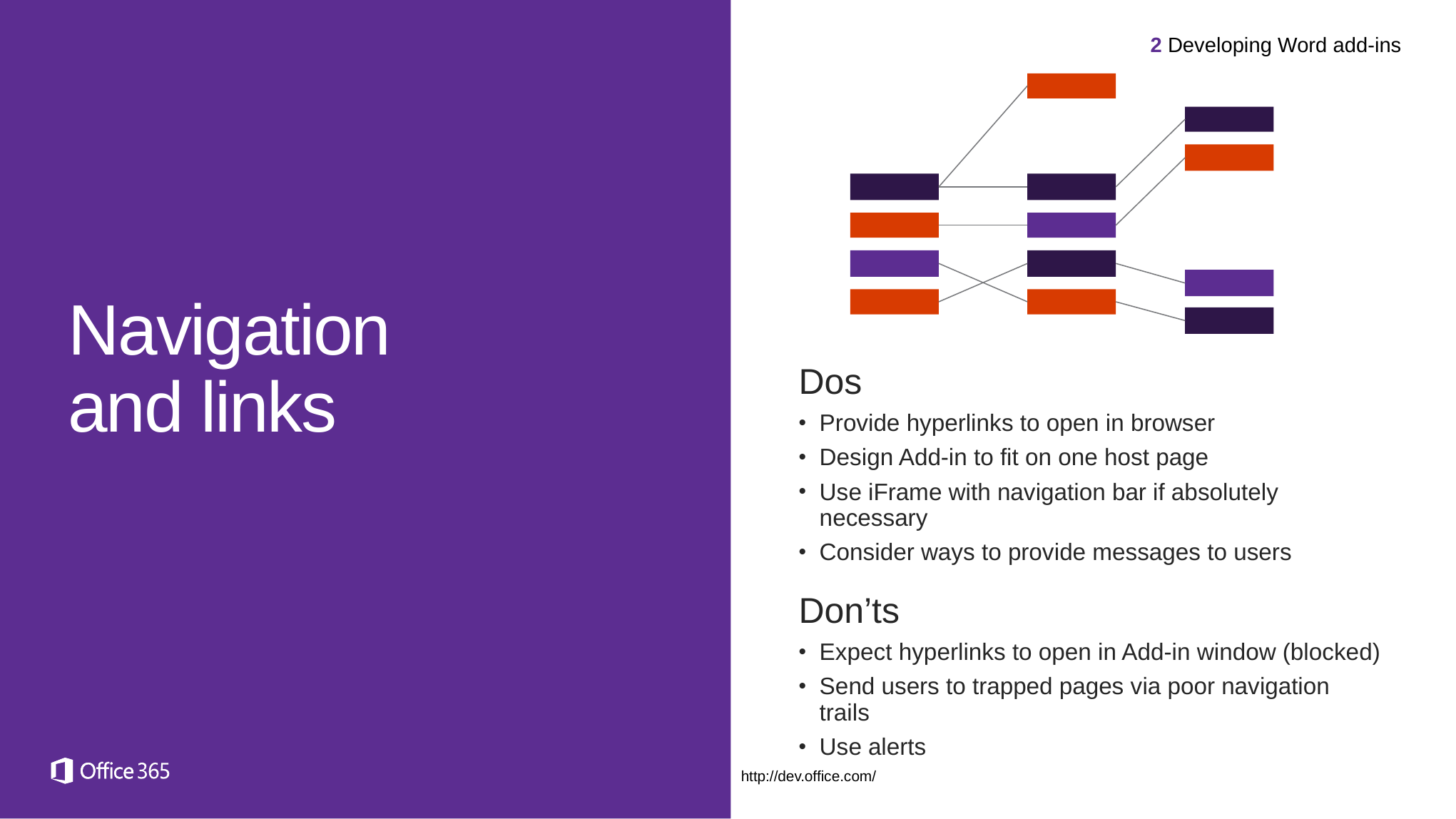

2 Developing Word add-ins

Navigation
and links
Dos
Provide hyperlinks to open in browser
Design Add-in to fit on one host page
Use iFrame with navigation bar if absolutely necessary
Consider ways to provide messages to users
Don’ts
Expect hyperlinks to open in Add-in window (blocked)
Send users to trapped pages via poor navigation trails
Use alerts

http://dev.office.com/